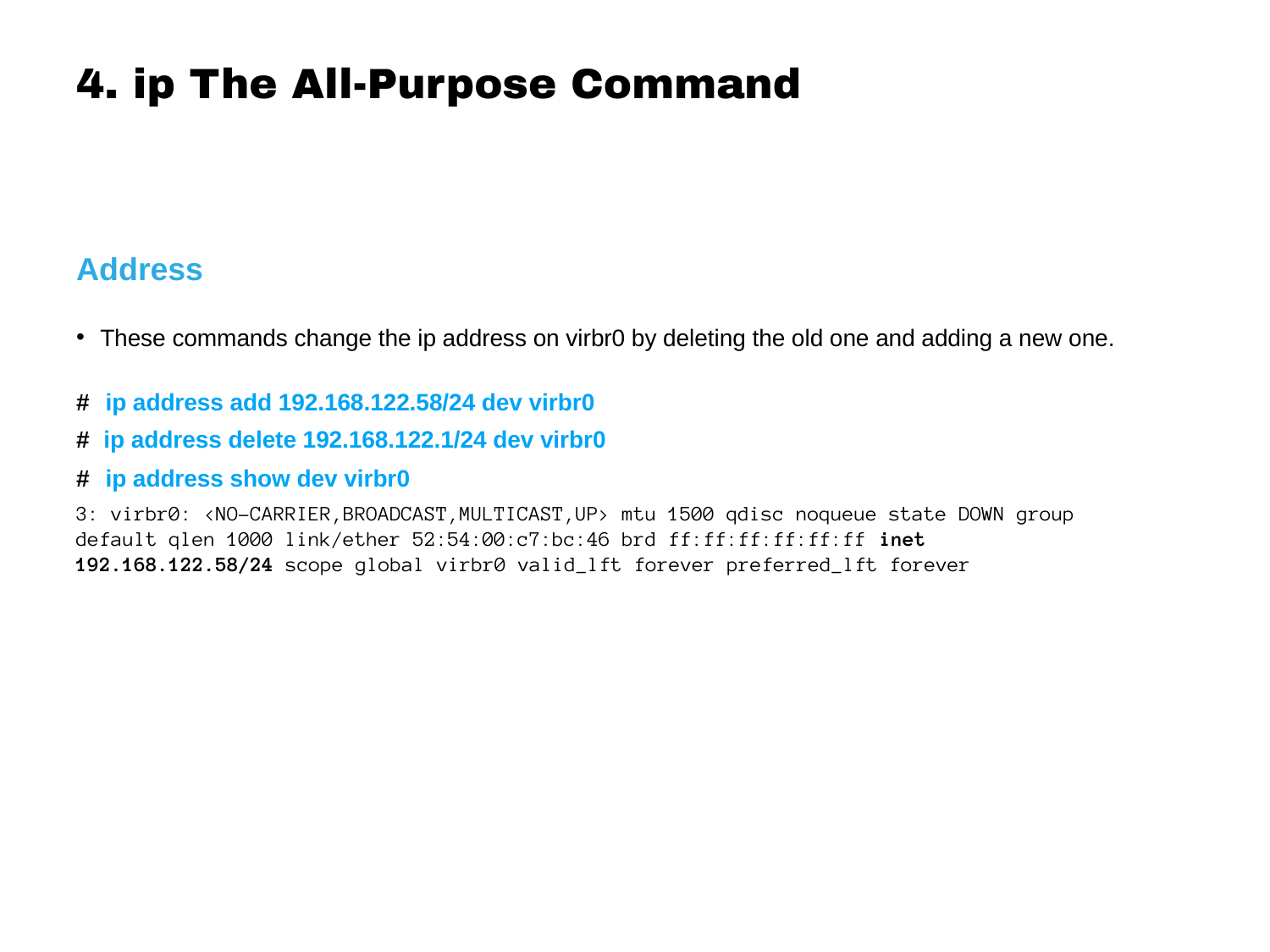

# 4. ip The All-Purpose Command
Address
These commands change the ip address on virbr0 by deleting the old one and adding a new one.

# ip address add 192.168.122.58/24 dev virbr0
# ip address delete 192.168.122.1/24 dev virbr0
# ip address show dev virbr0
3: virbr0: <NO-CARRIER,BROADCAST,MULTICAST,UP> mtu 1500 qdisc noqueue state DOWN group default qlen 1000 link/ether 52:54:00:c7:bc:46 brd ff:ff:ff:ff:ff:ff inet 192.168.122.58/24 scope global virbr0 valid_lft forever preferred_lft forever